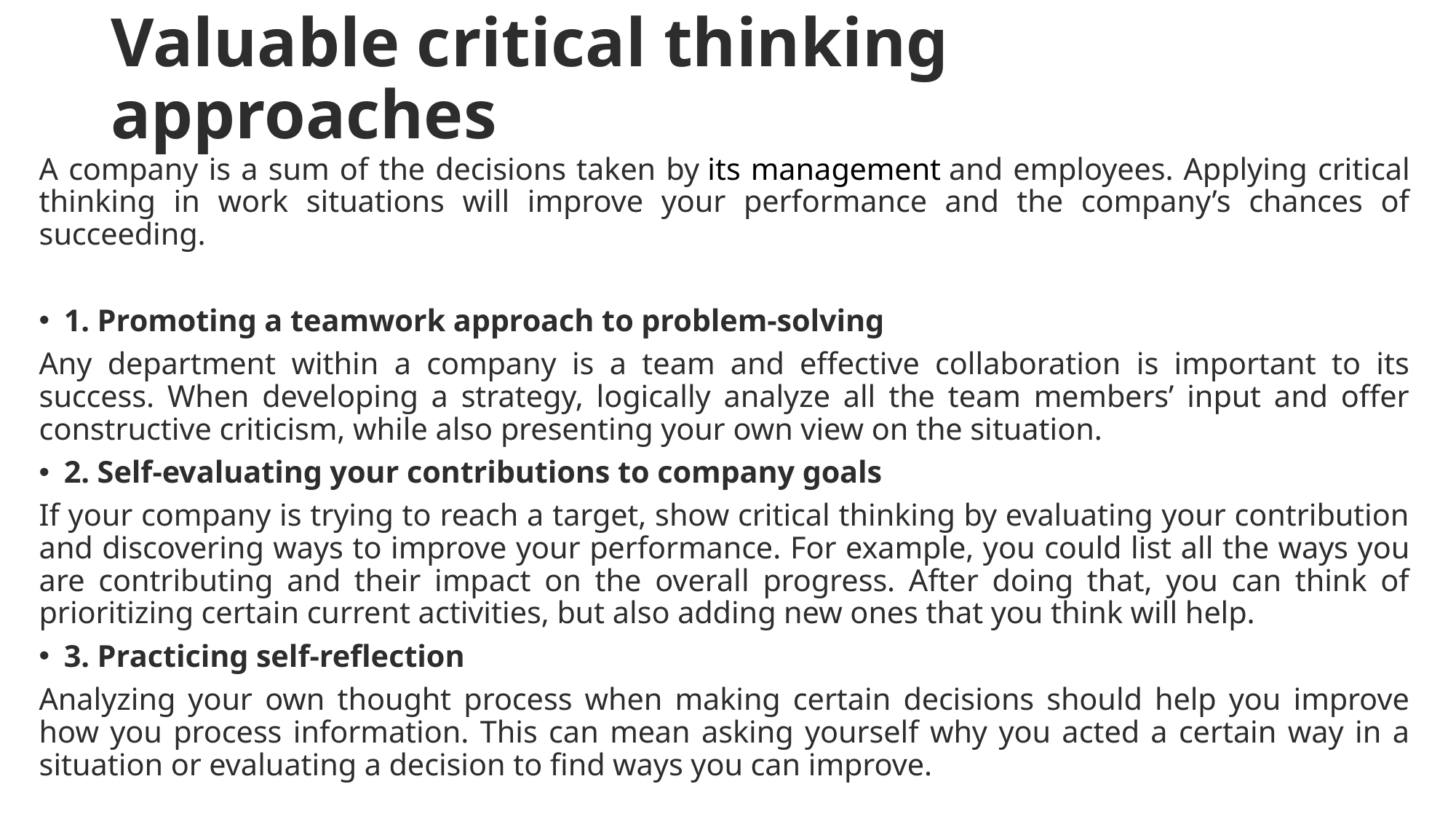

# Valuable critical thinking approaches
A company is a sum of the decisions taken by its management and employees. Applying critical thinking in work situations will improve your performance and the company’s chances of succeeding.

1. Promoting a teamwork approach to problem-solving
Any department within a company is a team and effective collaboration is important to its success. When developing a strategy, logically analyze all the team members’ input and offer constructive criticism, while also presenting your own view on the situation.
2. Self-evaluating your contributions to company goals
If your company is trying to reach a target, show critical thinking by evaluating your contribution and discovering ways to improve your performance. For example, you could list all the ways you are contributing and their impact on the overall progress. After doing that, you can think of prioritizing certain current activities, but also adding new ones that you think will help.
3. Practicing self-reflection
Analyzing your own thought process when making certain decisions should help you improve how you process information. This can mean asking yourself why you acted a certain way in a situation or evaluating a decision to find ways you can improve.